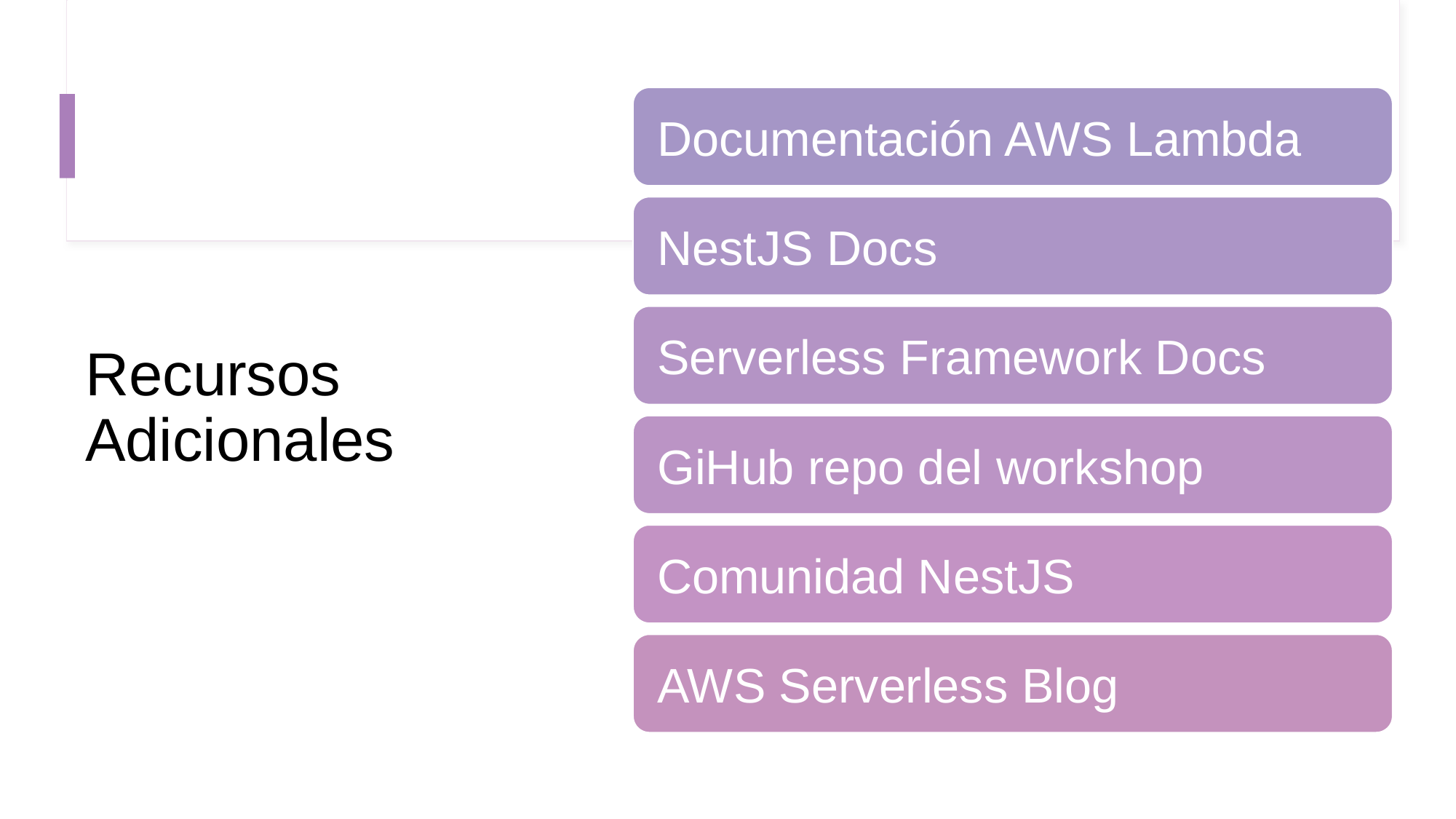

Documentación AWS Lambda
NestJS Docs
Serverless Framework Docs
GiHub repo del workshop
Comunidad NestJS
AWS Serverless Blog
# Recursos Adicionales